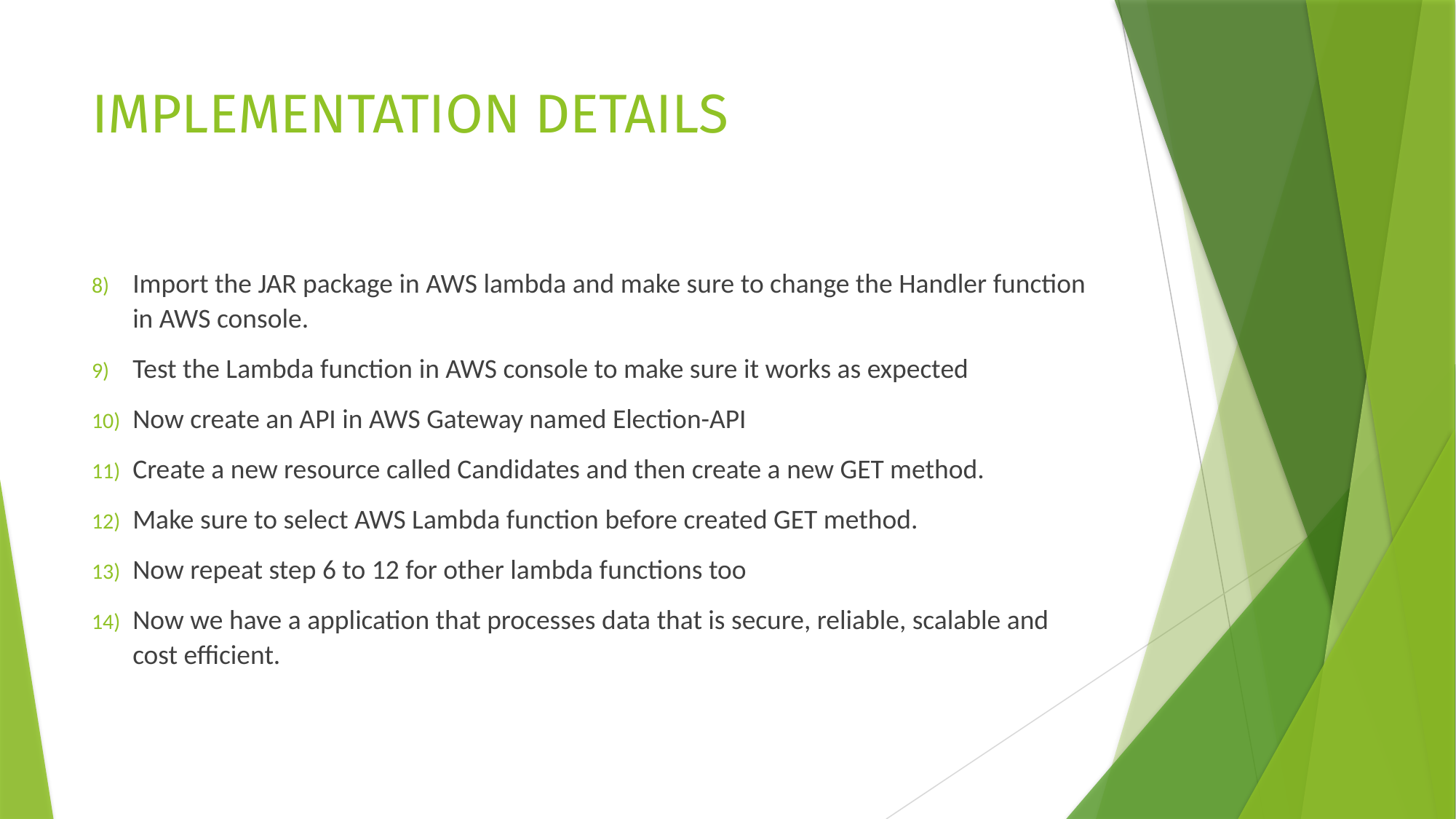

# IMPLEMENTATION DETAILS
Import the JAR package in AWS lambda and make sure to change the Handler function in AWS console.
Test the Lambda function in AWS console to make sure it works as expected
Now create an API in AWS Gateway named Election-API
Create a new resource called Candidates and then create a new GET method.
Make sure to select AWS Lambda function before created GET method.
Now repeat step 6 to 12 for other lambda functions too
Now we have a application that processes data that is secure, reliable, scalable and cost efficient.